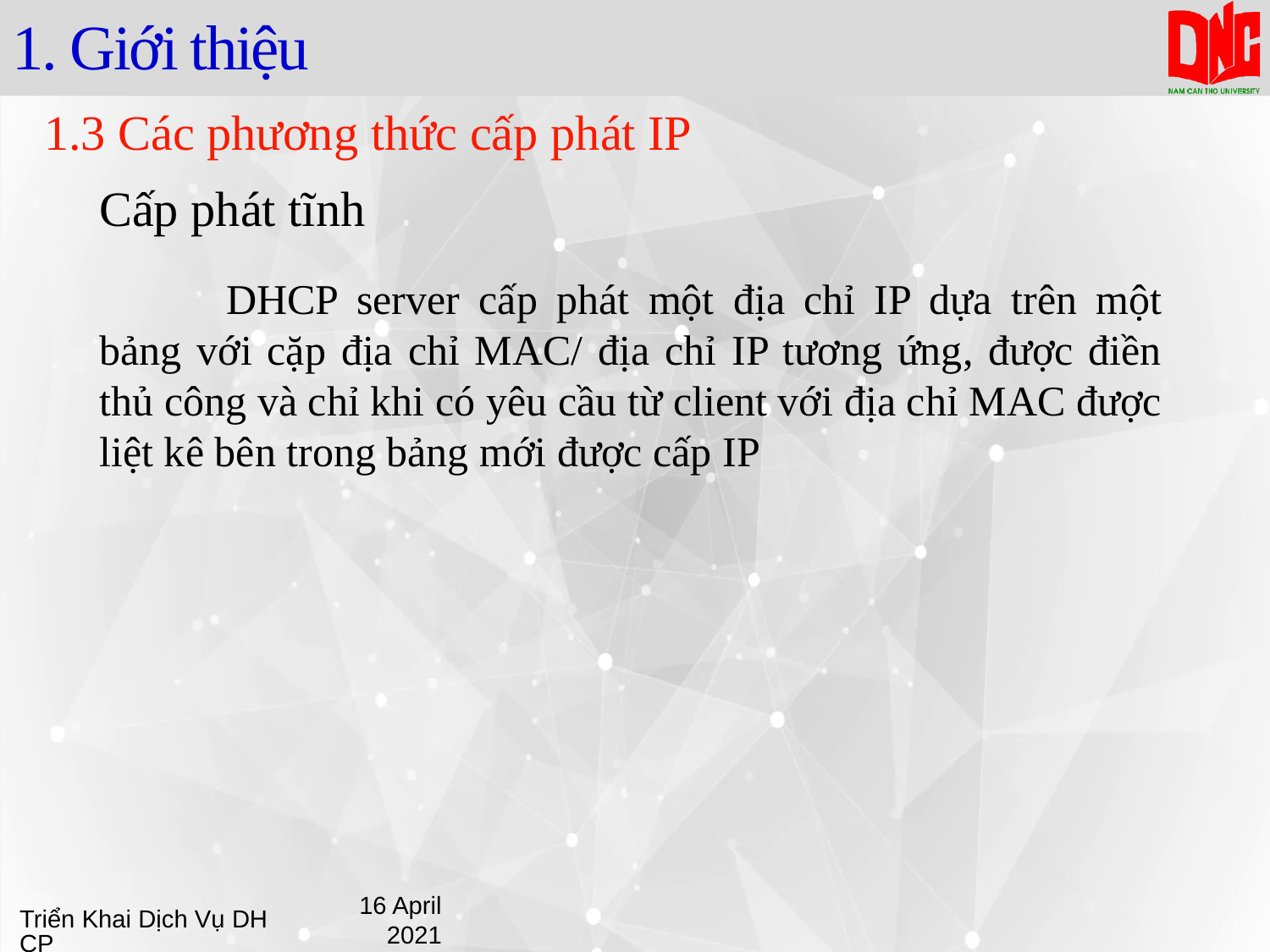

# 1. Giới thiệu
1.3 Các phương thức cấp phát IP
Cấp phát tĩnh
	DHCP server cấp phát một địa chỉ IP dựa trên một bảng với cặp địa chỉ MAC/ địa chỉ IP tương ứng, được điền thủ công và chỉ khi có yêu cầu từ client với địa chỉ MAC được liệt kê bên trong bảng mới được cấp IP
Triển Khai Dịch Vụ DHCP
16 April 2021